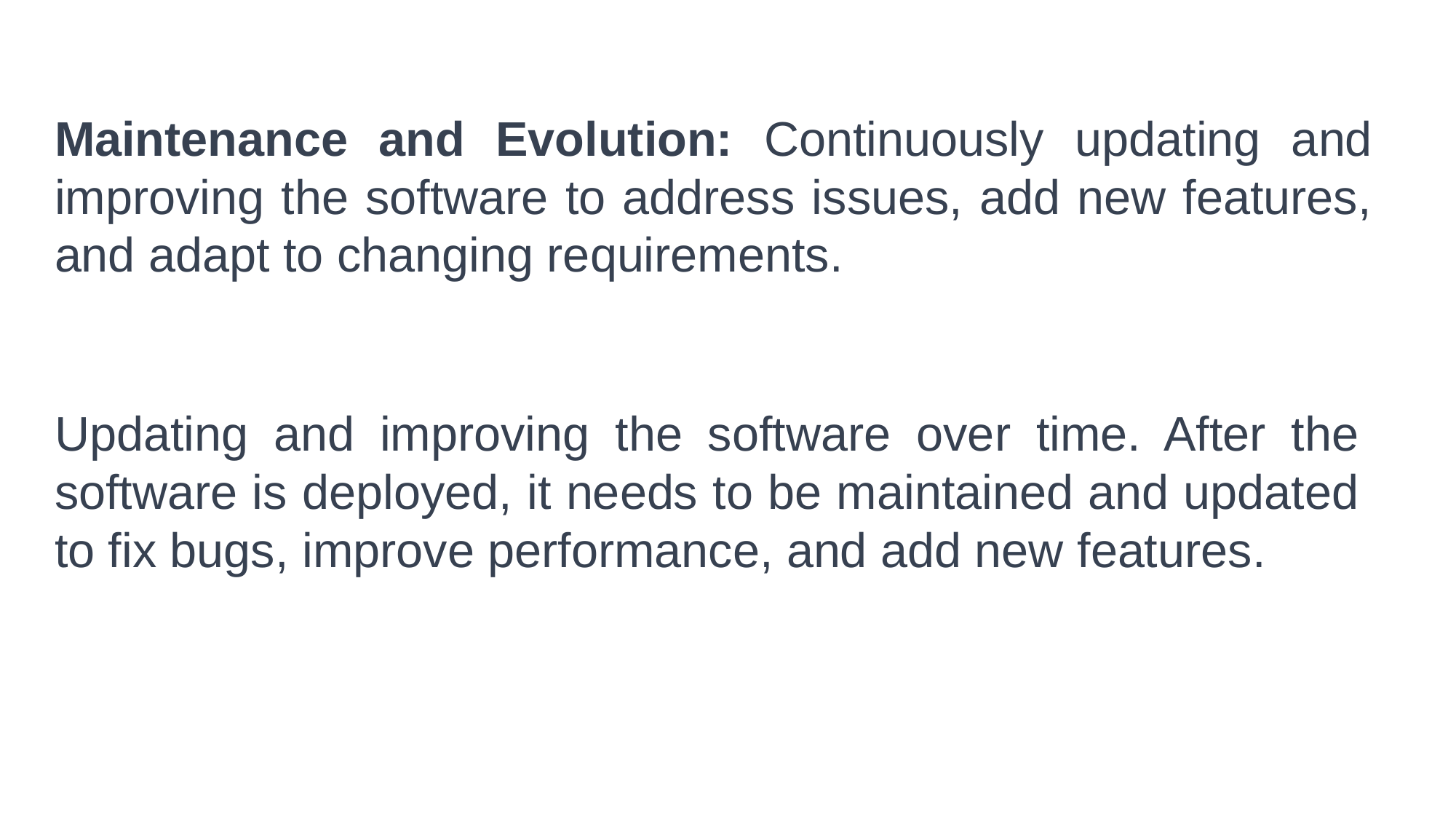

Maintenance and Evolution: Continuously updating and improving the software to address issues, add new features, and adapt to changing requirements.
Updating and improving the software over time. After the software is deployed, it needs to be maintained and updated to fix bugs, improve performance, and add new features.